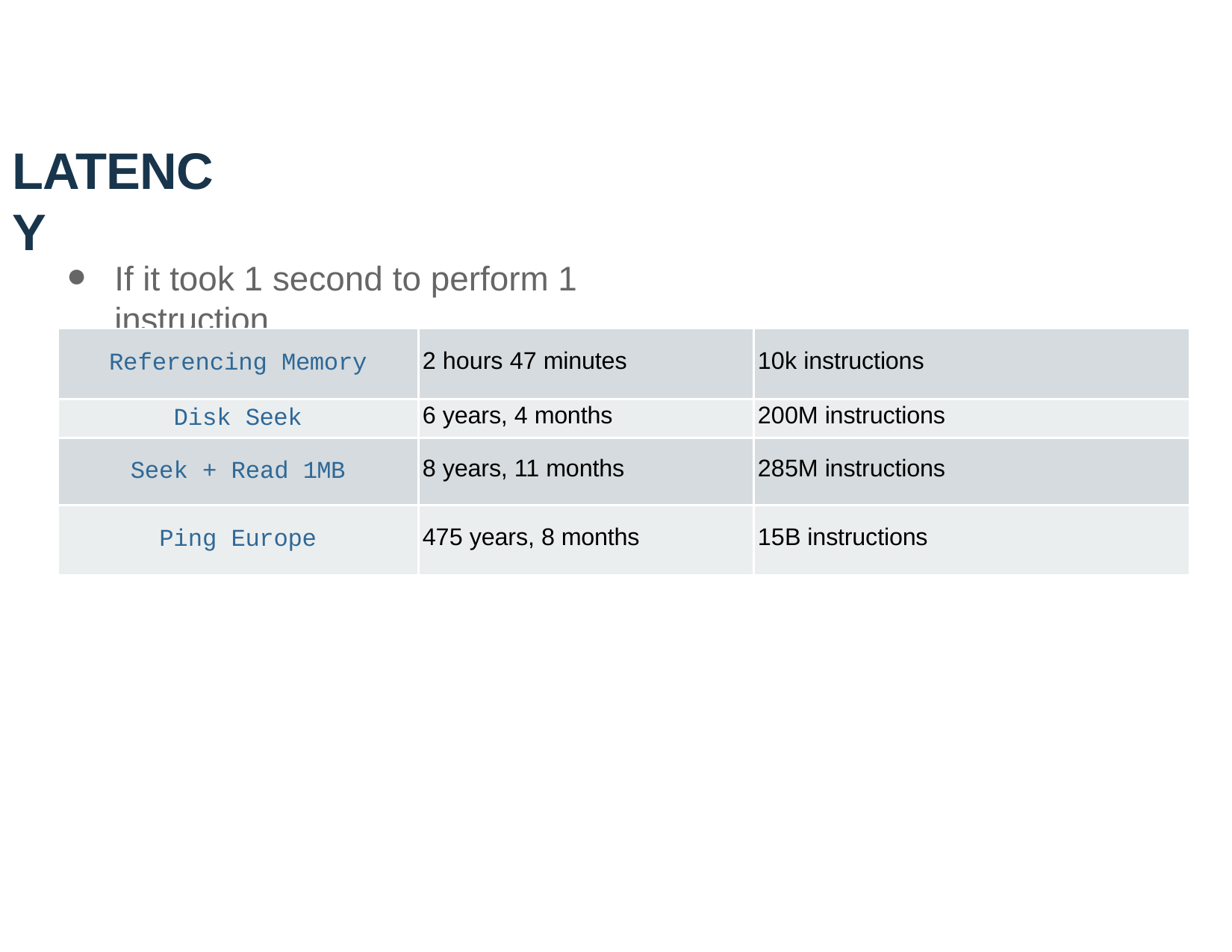

# LATENCY
If it took 1 second to perform 1 instruction
| Referencing Memory | 2 hours 47 minutes | 10k instructions |
| --- | --- | --- |
| Disk Seek | 6 years, 4 months | 200M instructions |
| Seek + Read 1MB | 8 years, 11 months | 285M instructions |
| Ping Europe | 475 years, 8 months | 15B instructions |